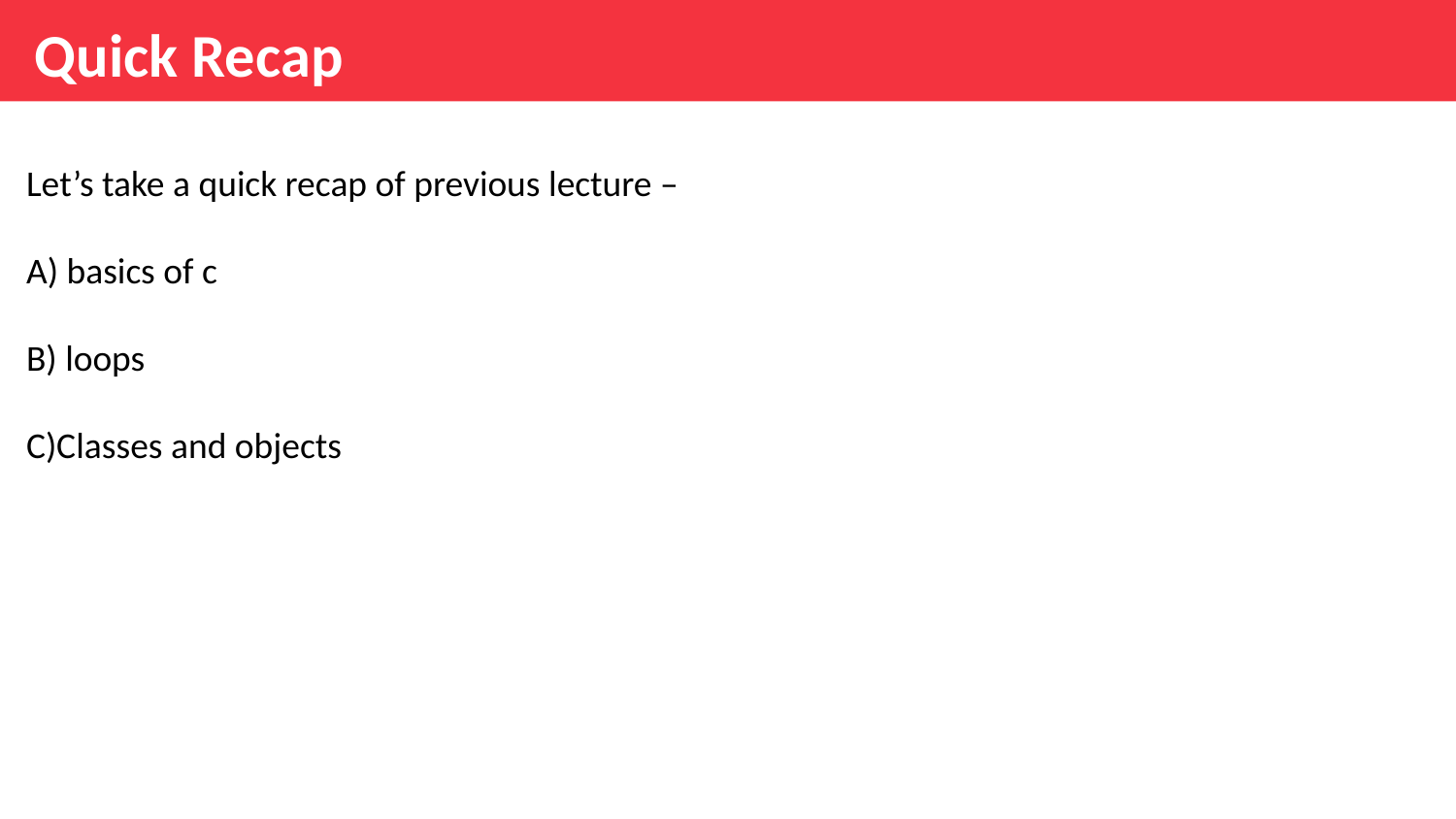

Quick Recap

Let’s take a quick recap of previous lecture –
A) basics of c
B) loops
C)Classes and objects